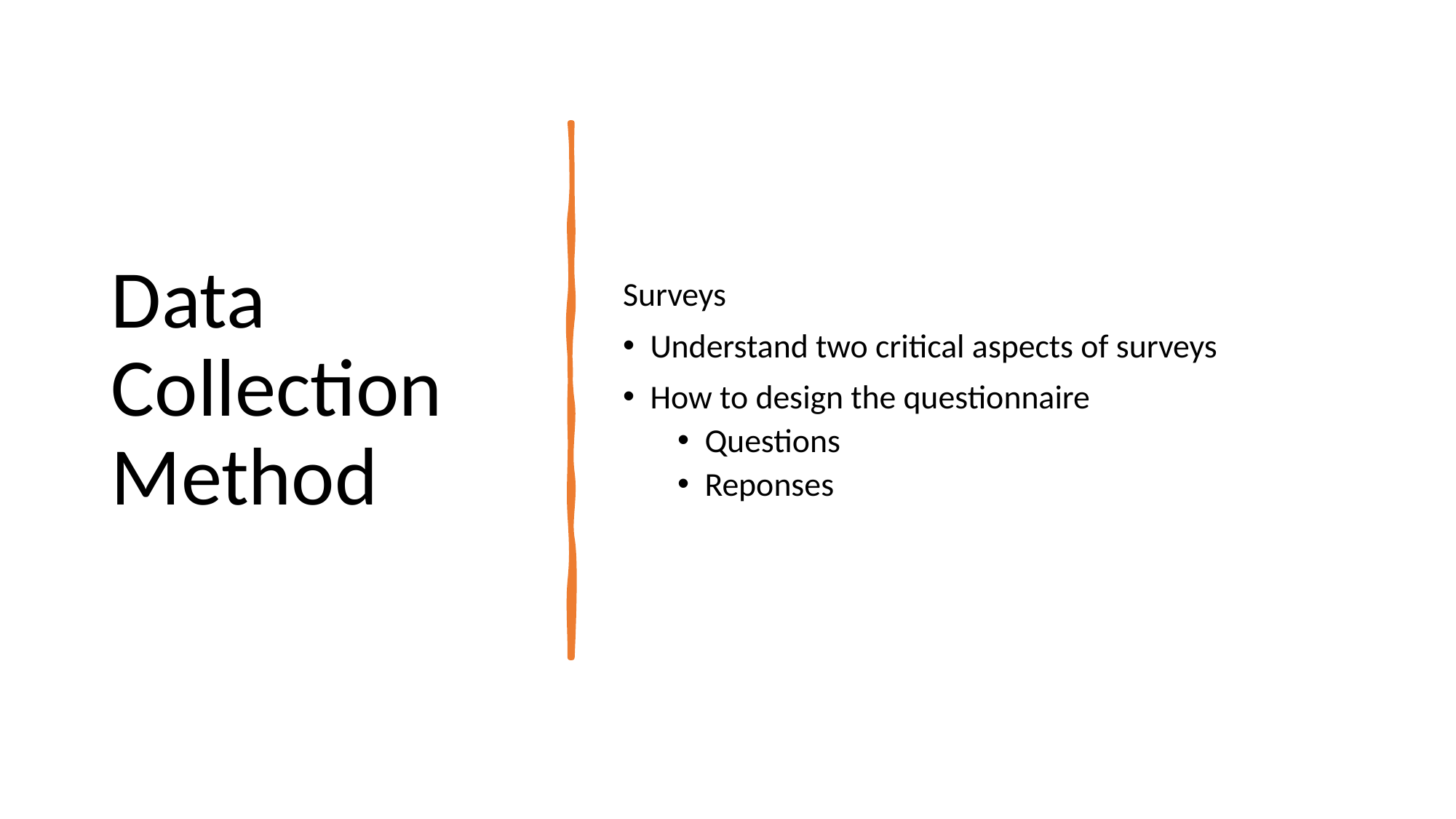

# Data Collection Method
Surveys
Understand two critical aspects of surveys
How to design the questionnaire
Questions
Reponses

Mike Nguyen
8